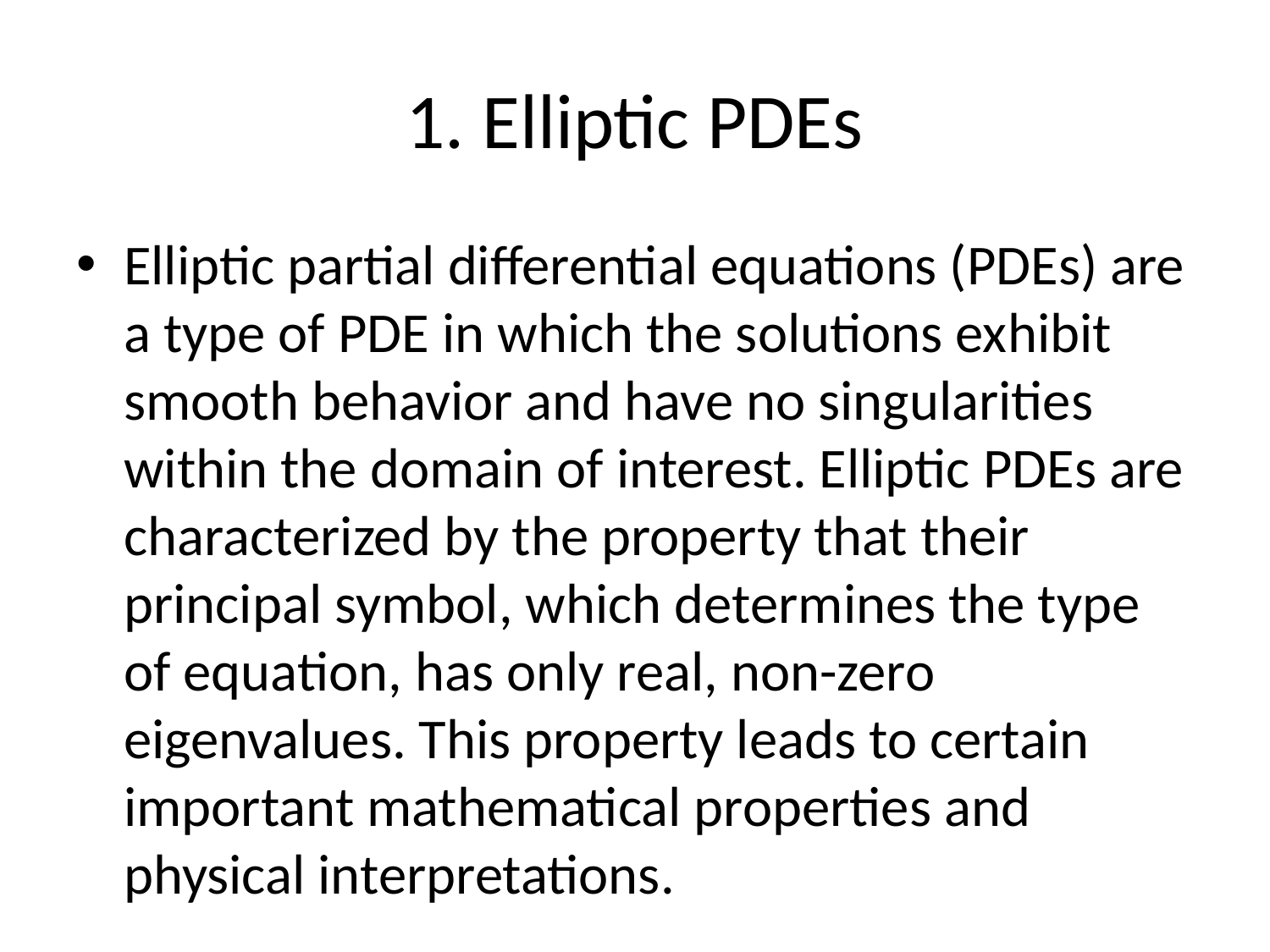

# 1. Elliptic PDEs
Elliptic partial differential equations (PDEs) are a type of PDE in which the solutions exhibit smooth behavior and have no singularities within the domain of interest. Elliptic PDEs are characterized by the property that their principal symbol, which determines the type of equation, has only real, non-zero eigenvalues. This property leads to certain important mathematical properties and physical interpretations.